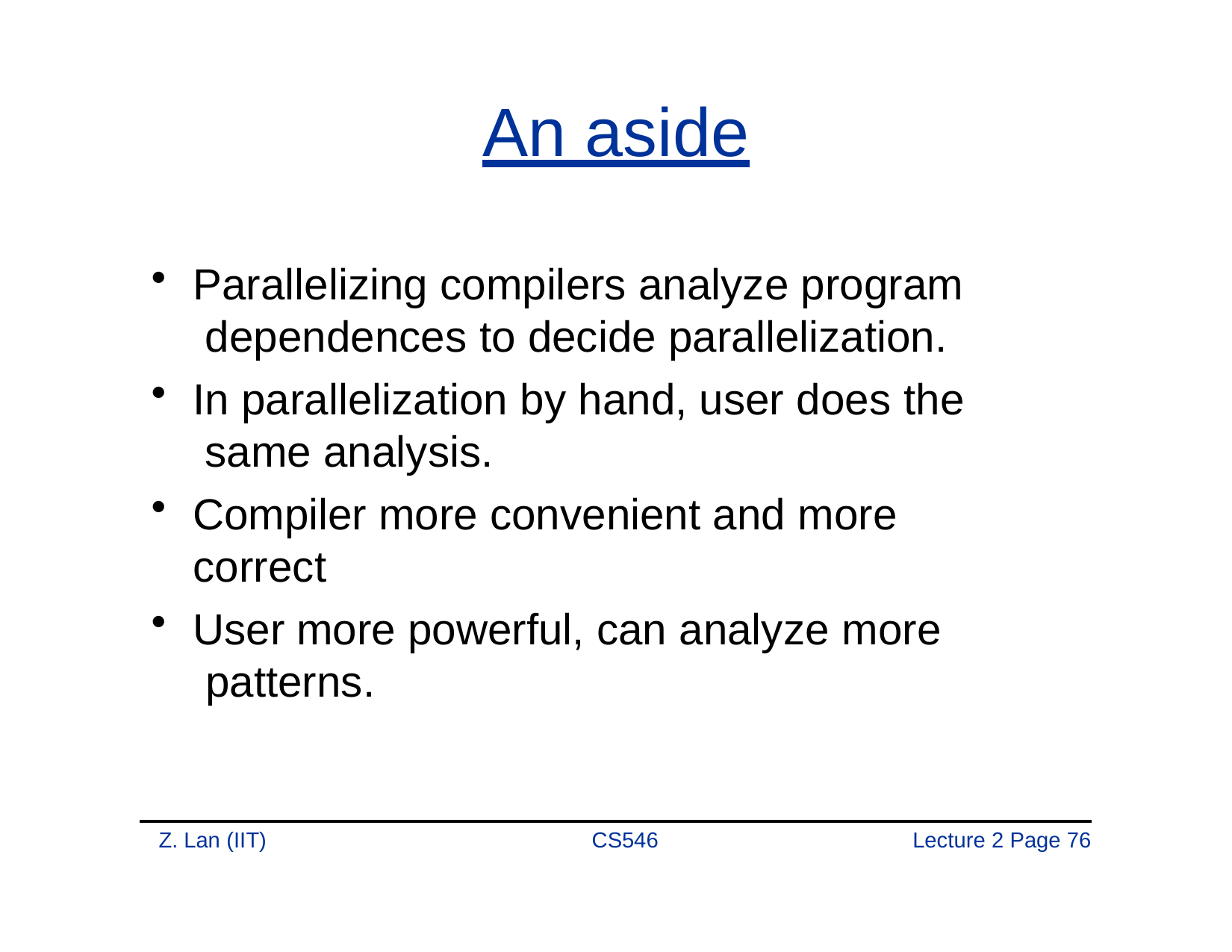

# An aside
Parallelizing compilers analyze program  dependences to decide parallelization.
In parallelization by hand, user does the  same analysis.
Compiler more convenient and more correct
User more powerful, can analyze more  patterns.

Z. Lan (IIT)
CS546
Lecture 2 Page 76